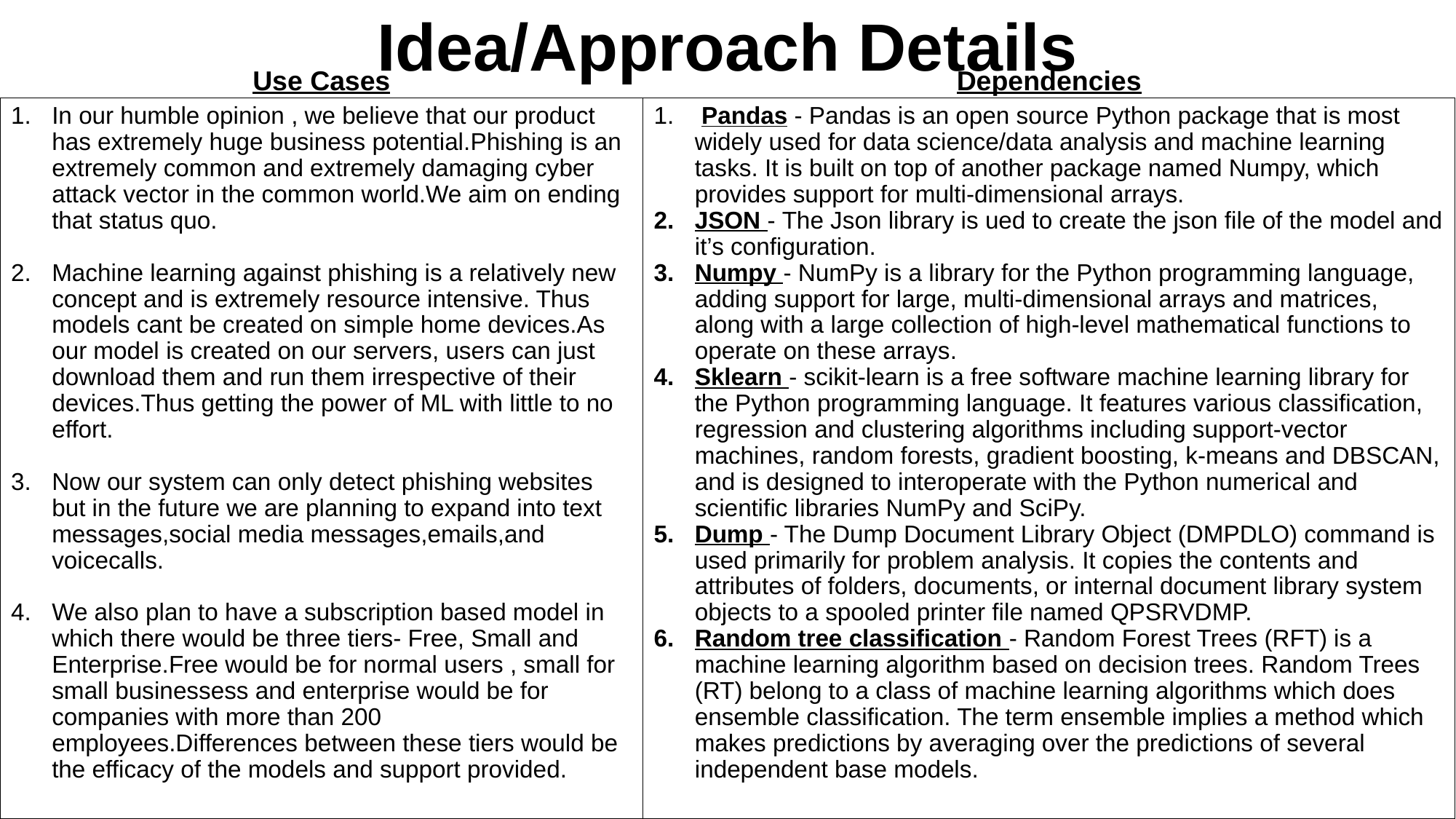

# Idea/Approach Details
Use Cases
Dependencies
In our humble opinion , we believe that our product has extremely huge business potential.Phishing is an extremely common and extremely damaging cyber attack vector in the common world.We aim on ending that status quo.

Machine learning against phishing is a relatively new concept and is extremely resource intensive. Thus models cant be created on simple home devices.As our model is created on our servers, users can just download them and run them irrespective of their devices.Thus getting the power of ML with little to no effort.

Now our system can only detect phishing websites but in the future we are planning to expand into text messages,social media messages,emails,and voicecalls.

We also plan to have a subscription based model in which there would be three tiers- Free, Small and Enterprise.Free would be for normal users , small for small businessess and enterprise would be for companies with more than 200 employees.Differences between these tiers would be the efficacy of the models and support provided.
 Pandas - Pandas is an open source Python package that is most widely used for data science/data analysis and machine learning tasks. It is built on top of another package named Numpy, which provides support for multi-dimensional arrays.
JSON - The Json library is ued to create the json file of the model and it’s configuration.
Numpy - NumPy is a library for the Python programming language, adding support for large, multi-dimensional arrays and matrices, along with a large collection of high-level mathematical functions to operate on these arrays.
Sklearn - scikit-learn is a free software machine learning library for the Python programming language. It features various classification, regression and clustering algorithms including support-vector machines, random forests, gradient boosting, k-means and DBSCAN, and is designed to interoperate with the Python numerical and scientific libraries NumPy and SciPy.
Dump - The Dump Document Library Object (DMPDLO) command is used primarily for problem analysis. It copies the contents and attributes of folders, documents, or internal document library system objects to a spooled printer file named QPSRVDMP.
Random tree classification - Random Forest Trees (RFT) is a machine learning algorithm based on decision trees. Random Trees (RT) belong to a class of machine learning algorithms which does ensemble classification. The term ensemble implies a method which makes predictions by averaging over the predictions of several independent base models.
3